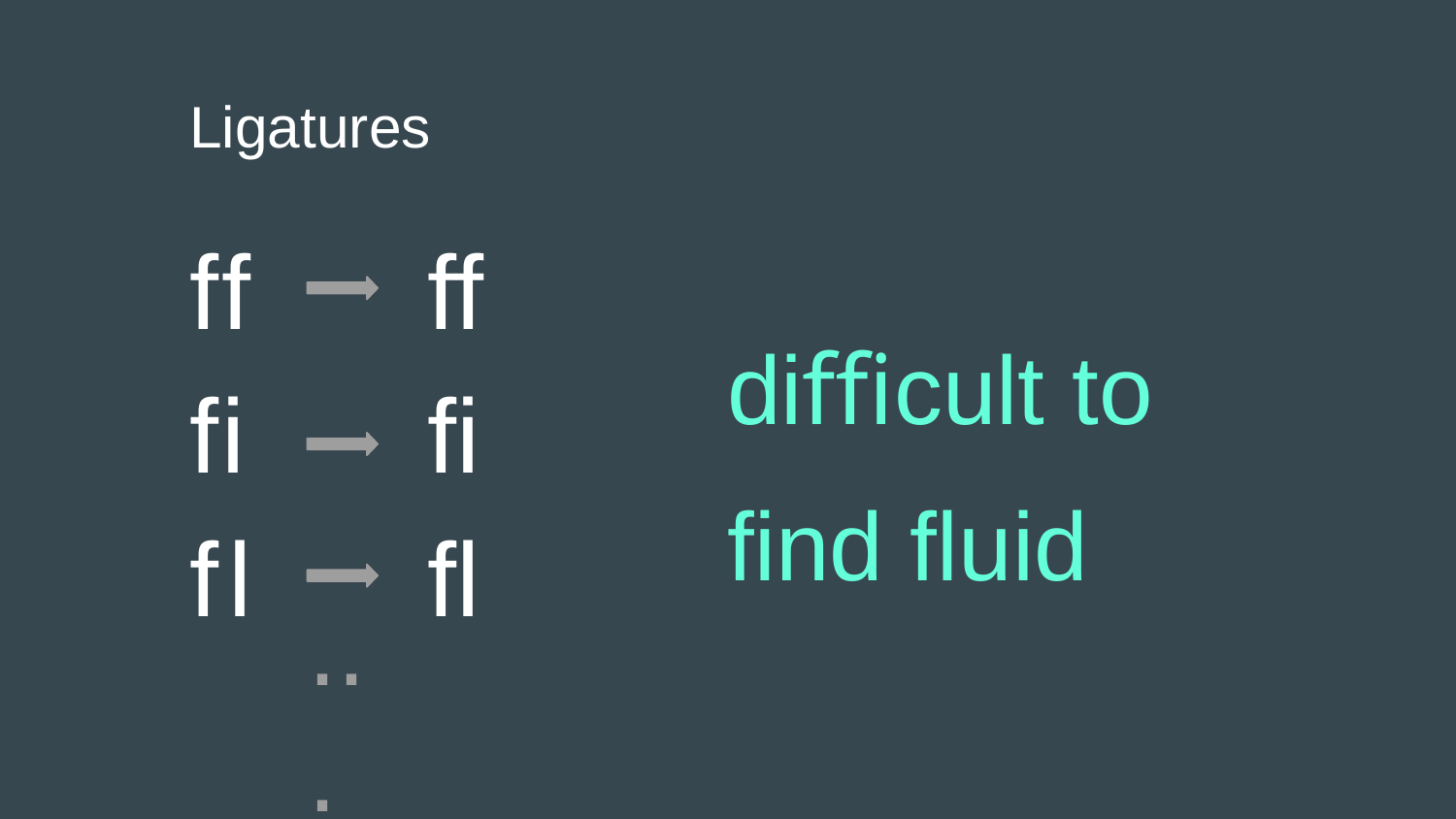

Ligatures
f f
ff
diﬃcult to ﬁnd ﬂuid

f ​i
fi

f​   l
fl

...